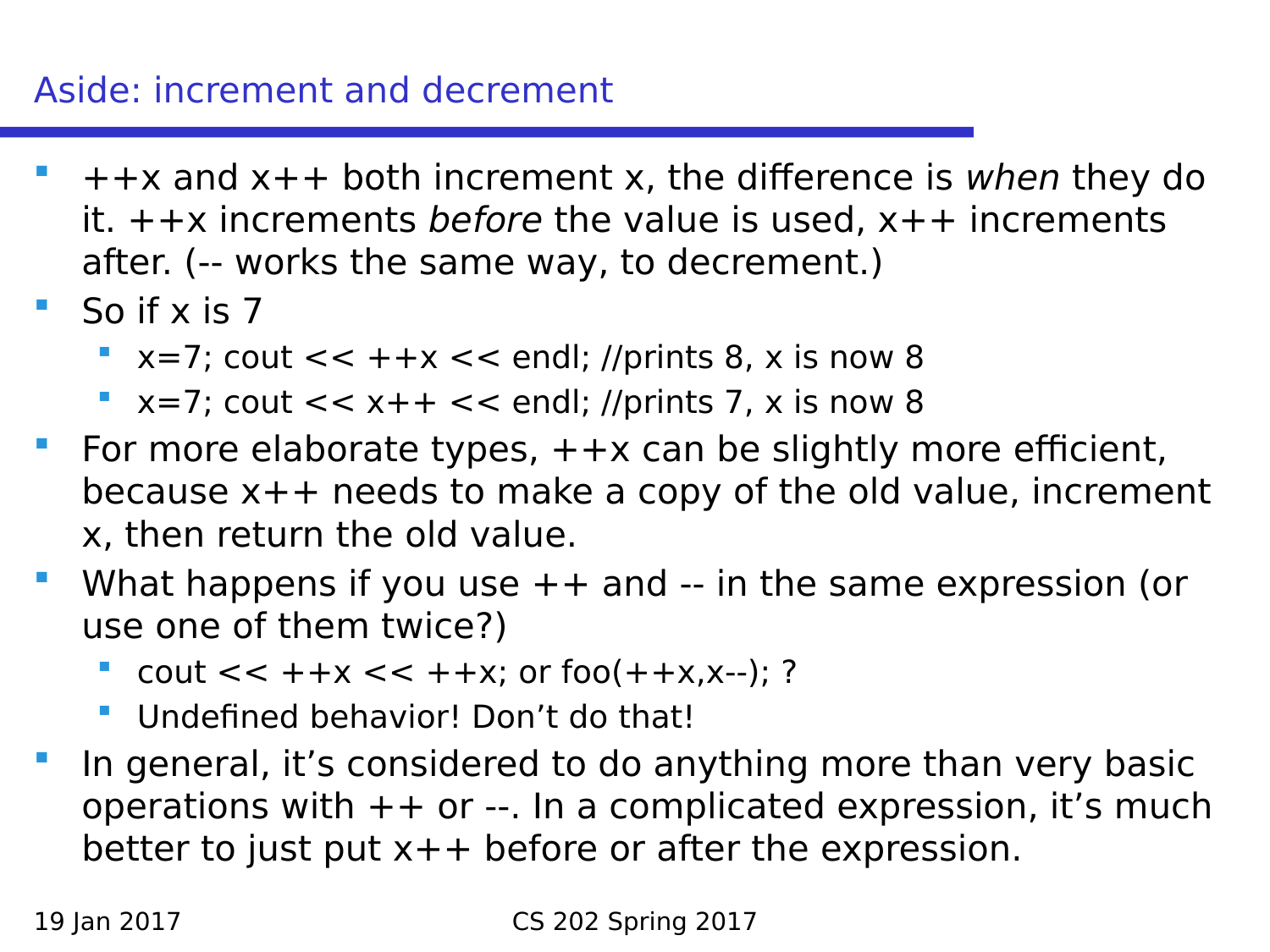

# Aside: increment and decrement
++x and x++ both increment x, the difference is when they do it. ++x increments before the value is used, x++ increments after. (-- works the same way, to decrement.)
So if x is 7
x=7; cout << ++x << endl; //prints 8, x is now 8
x=7; cout << x++ << endl; //prints 7, x is now 8
For more elaborate types, ++x can be slightly more efficient, because x++ needs to make a copy of the old value, increment x, then return the old value.
What happens if you use ++ and -- in the same expression (or use one of them twice?)
cout << ++x << ++x; or foo(++x,x--); ?
Undefined behavior! Don’t do that!
In general, it’s considered to do anything more than very basic operations with ++ or --. In a complicated expression, it’s much better to just put x++ before or after the expression.
19 Jan 2017
CS 202 Spring 2017